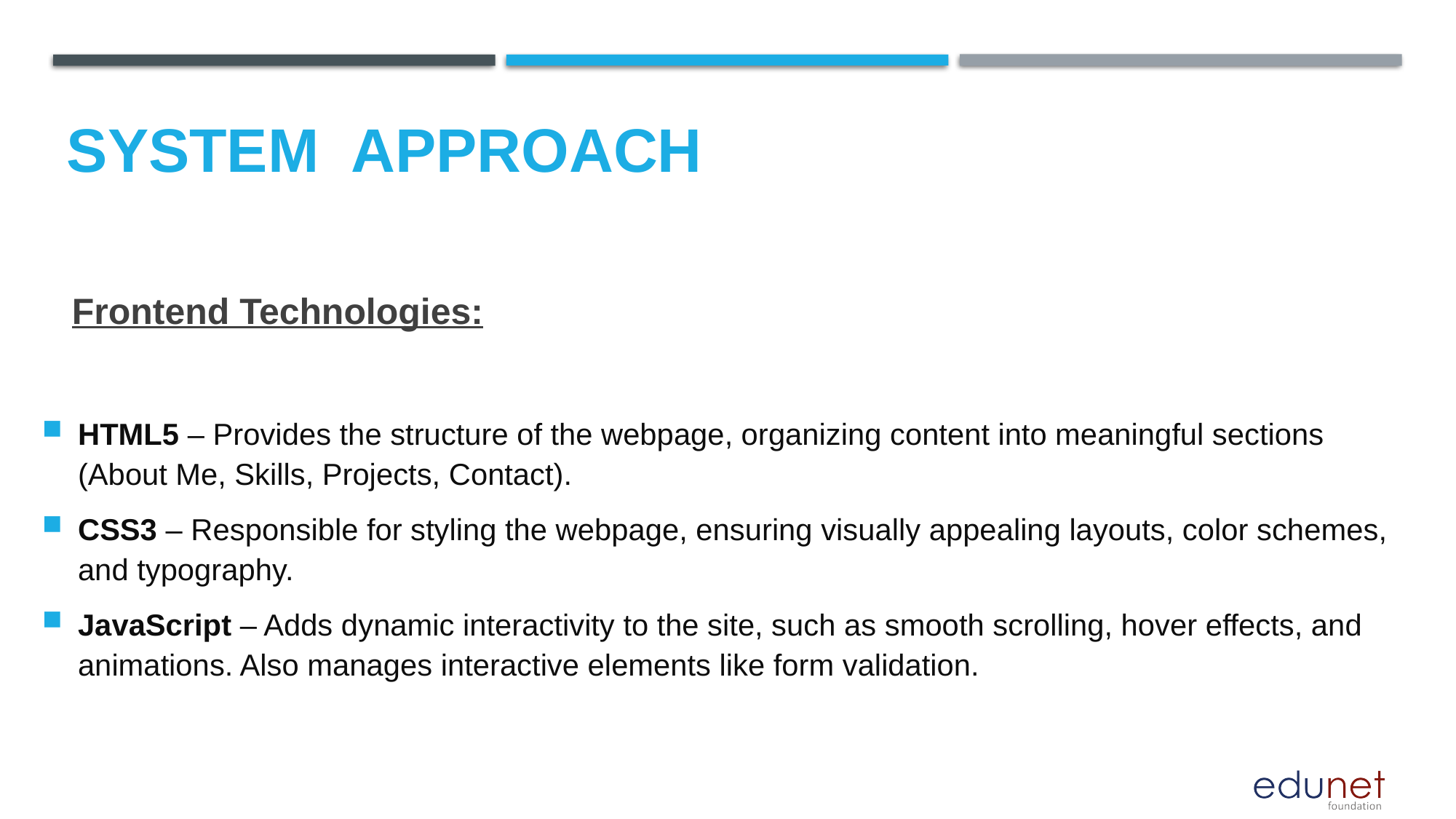

# System  Approach

    Frontend Technologies:

HTML5 – Provides the structure of the webpage, organizing content into meaningful sections (About Me, Skills, Projects, Contact).
CSS3 – Responsible for styling the webpage, ensuring visually appealing layouts, color schemes, and typography.
JavaScript – Adds dynamic interactivity to the site, such as smooth scrolling, hover effects, and animations. Also manages interactive elements like form validation.